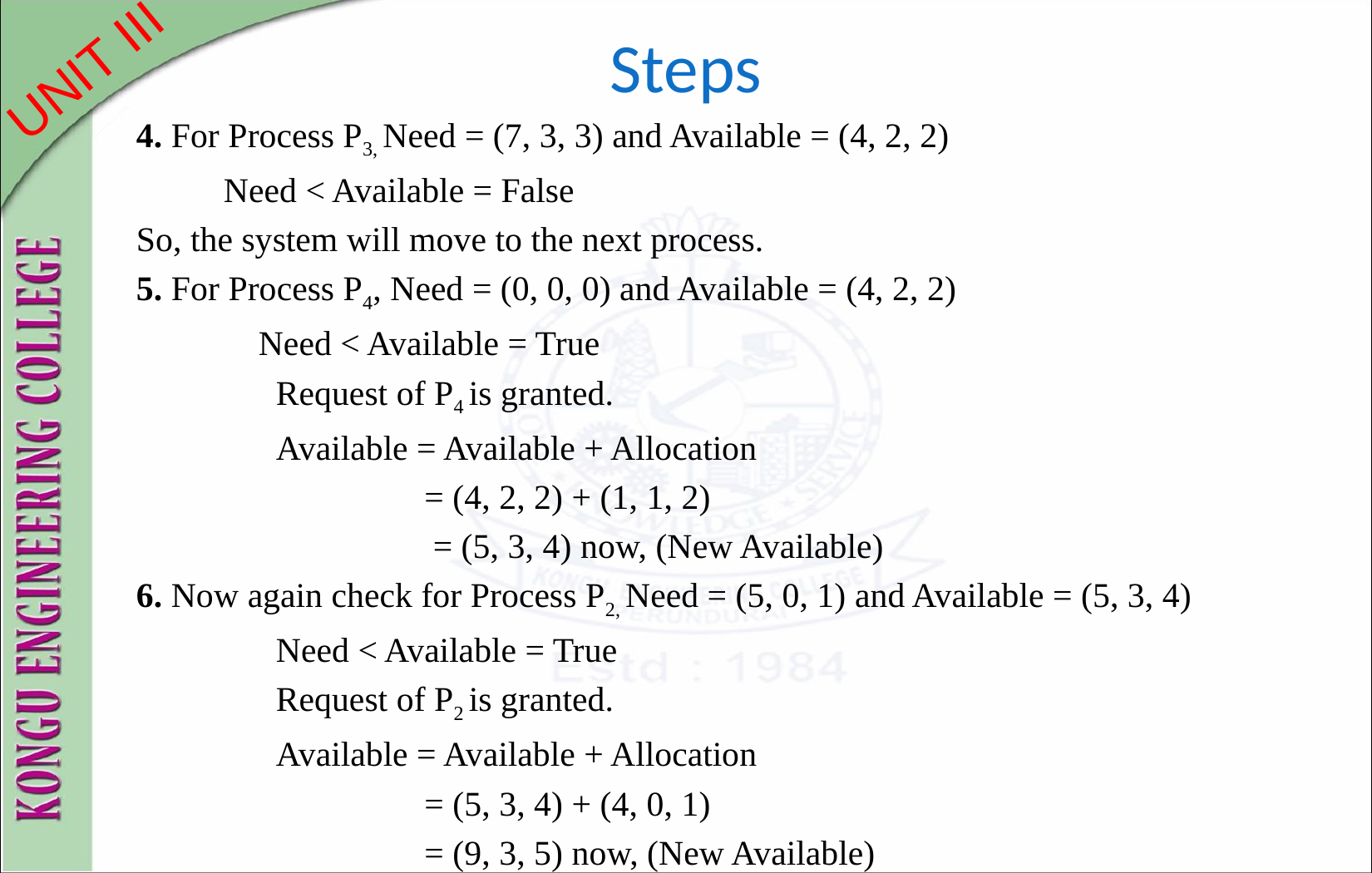

# Steps
4. For Process P3, Need = (7, 3, 3) and Available = (4, 2, 2)
          Need < Available = False
So, the system will move to the next process.
5. For Process P4, Need = (0, 0, 0) and Available = (4, 2, 2)
              Need < Available = True
                Request of P4 is granted.
                Available = Available + Allocation
                                 = (4, 2, 2) + (1, 1, 2)
                                  = (5, 3, 4) now, (New Available)
6. Now again check for Process P2, Need = (5, 0, 1) and Available = (5, 3, 4)
                Need < Available = True
                Request of P2 is granted.
                Available = Available + Allocation
                                 = (5, 3, 4) + (4, 0, 1)
                                 = (9, 3, 5) now, (New Available)